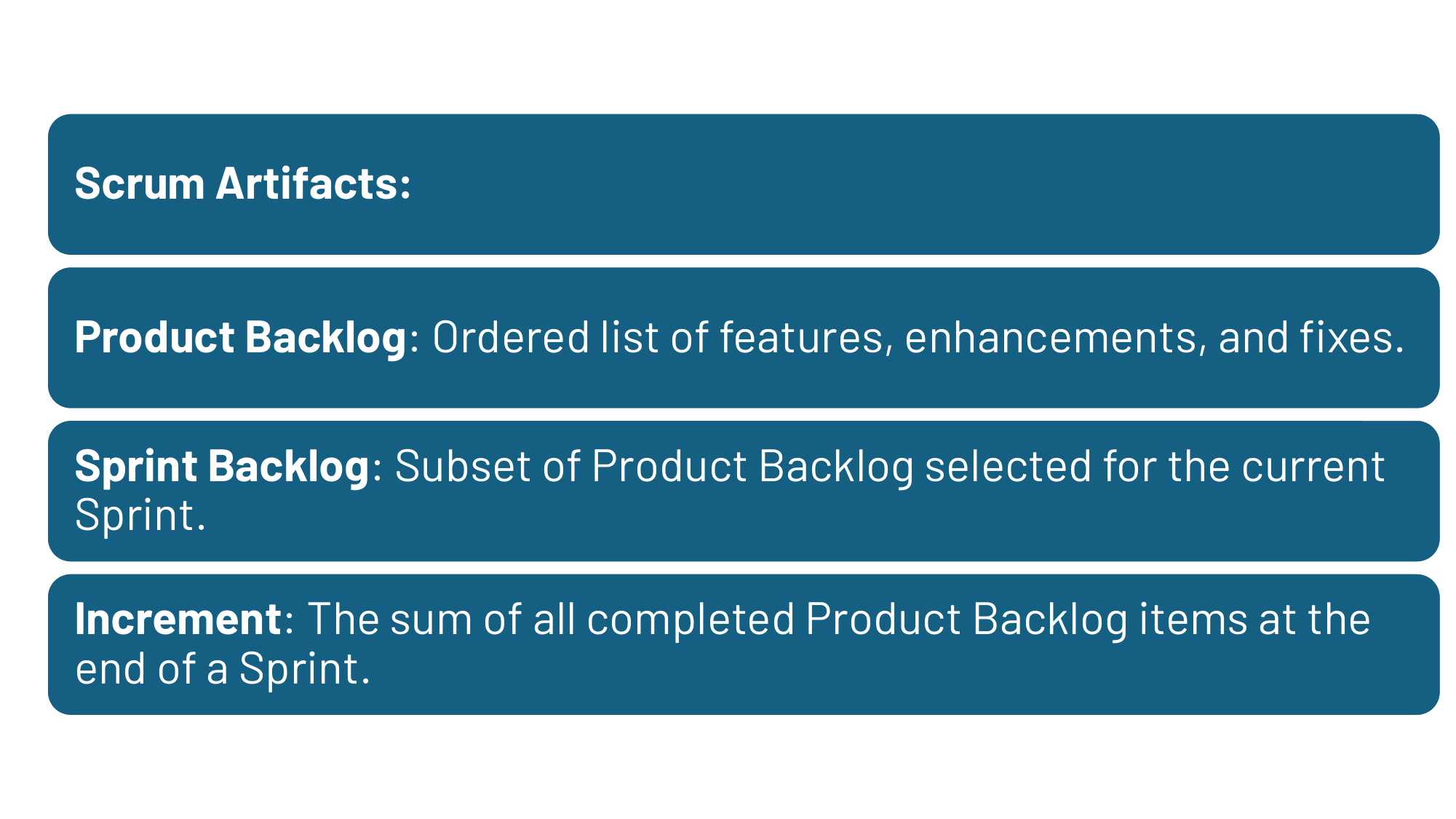

Scrum Artifacts:
Product Backlog: Ordered list of features, enhancements, and fixes.
Sprint Backlog: Subset of Product Backlog selected for the current Sprint.
Increment: The sum of all completed Product Backlog items at the end of a Sprint.